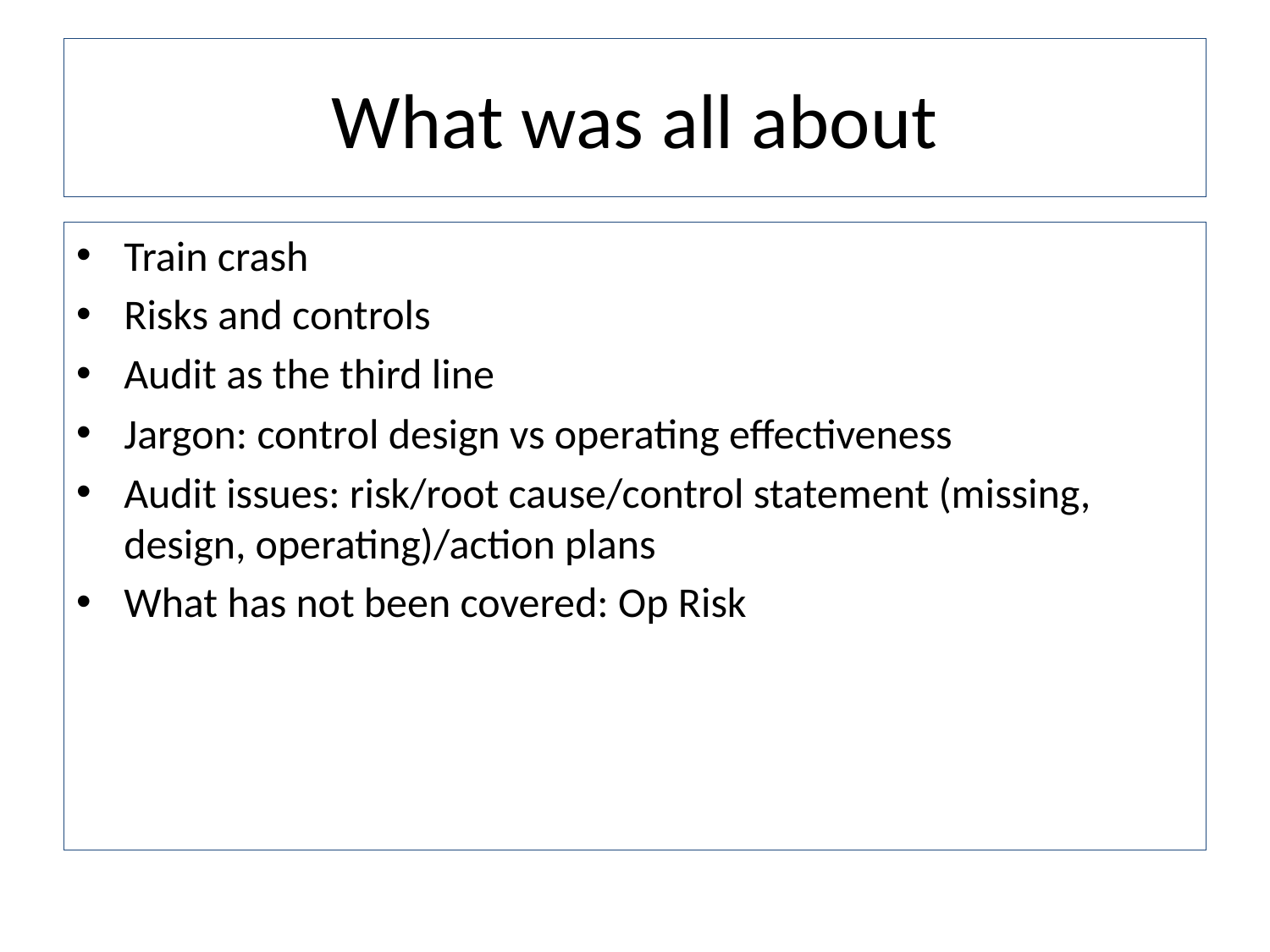

# What was all about
Train crash
Risks and controls
Audit as the third line
Jargon: control design vs operating effectiveness
Audit issues: risk/root cause/control statement (missing, design, operating)/action plans
What has not been covered: Op Risk